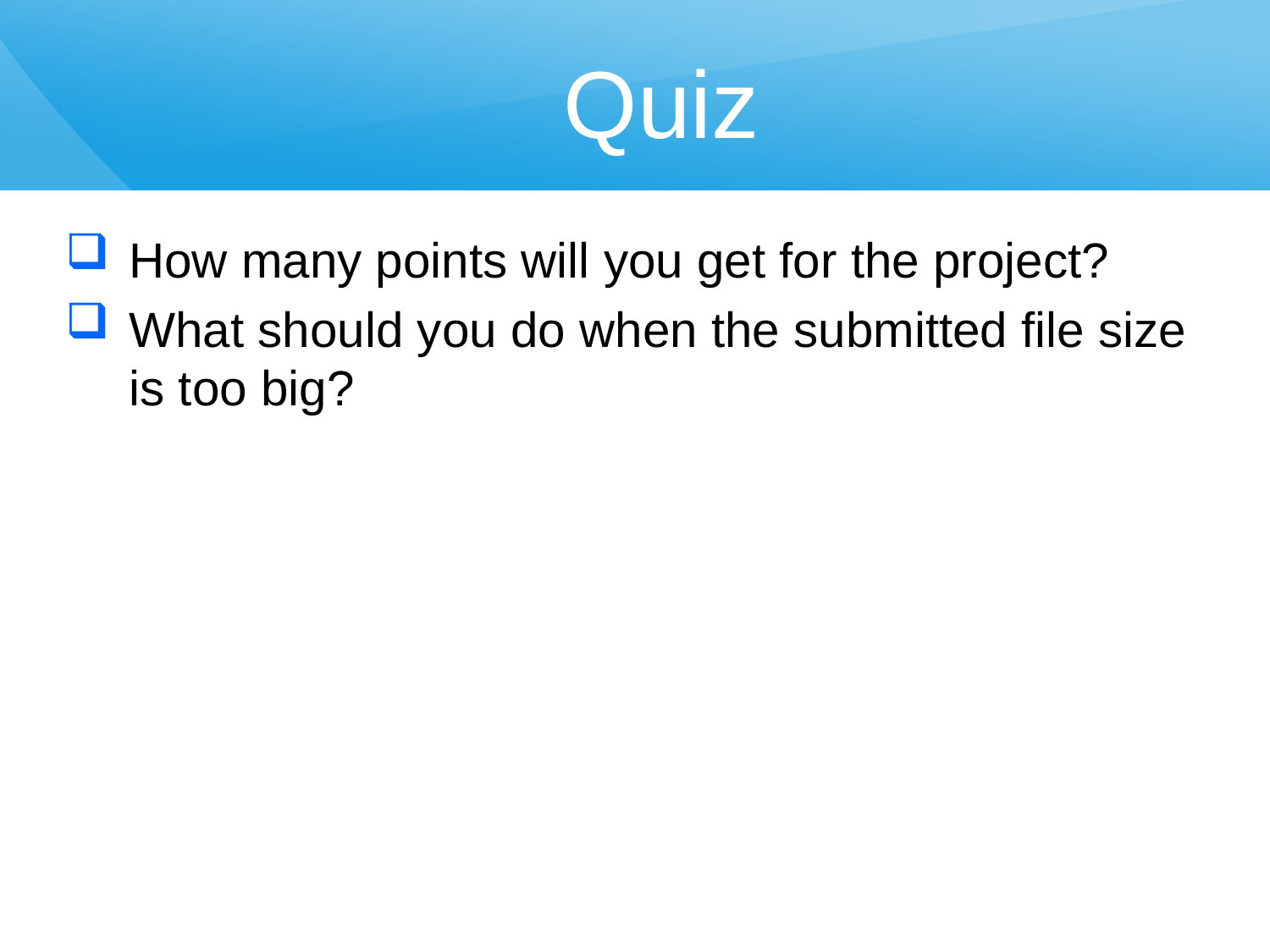

# Quiz
How many points will you get for the project?
What should you do when the submitted file size is too big?